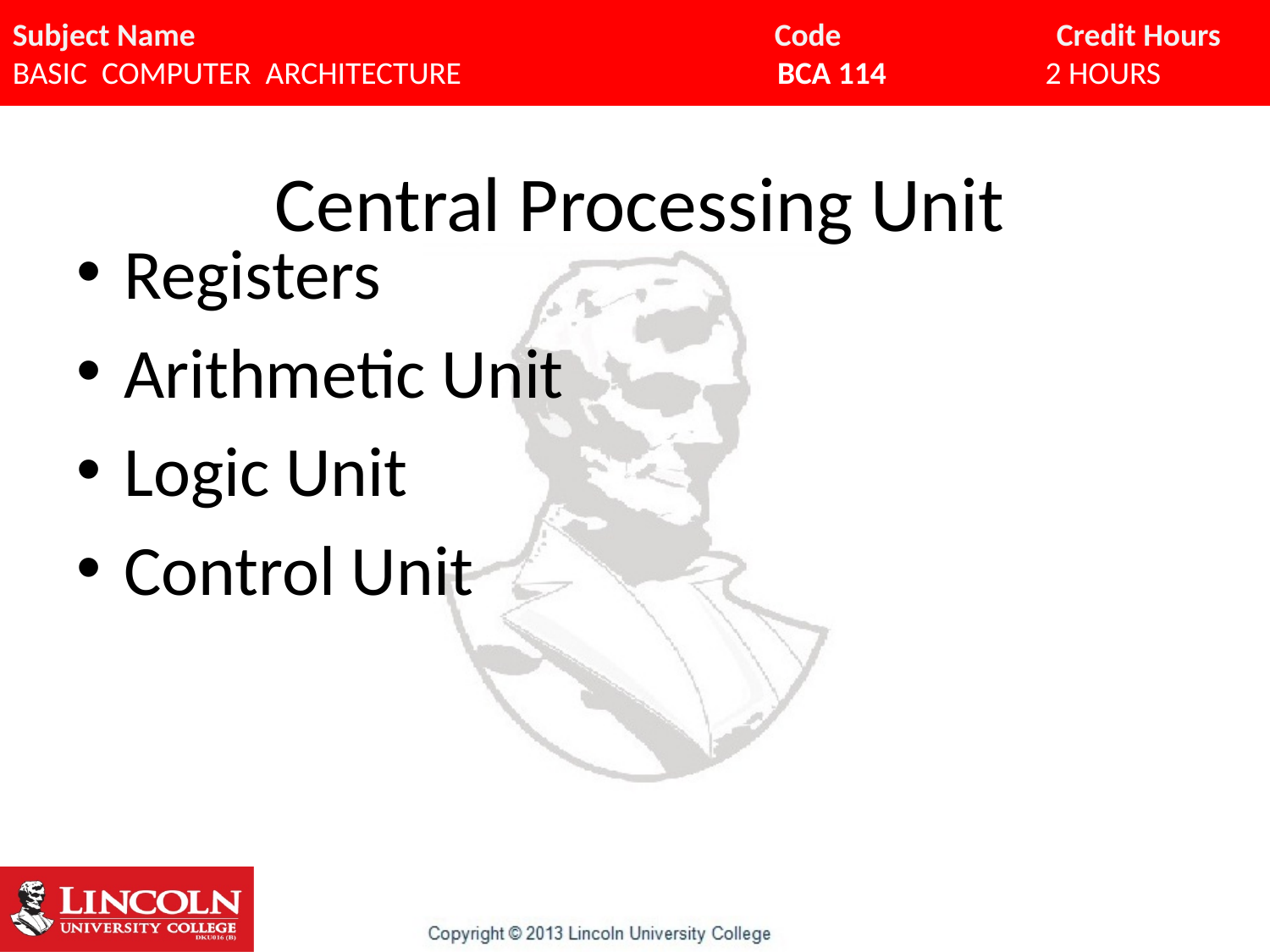

# Central Processing Unit
Registers
Arithmetic Unit
Logic Unit
Control Unit